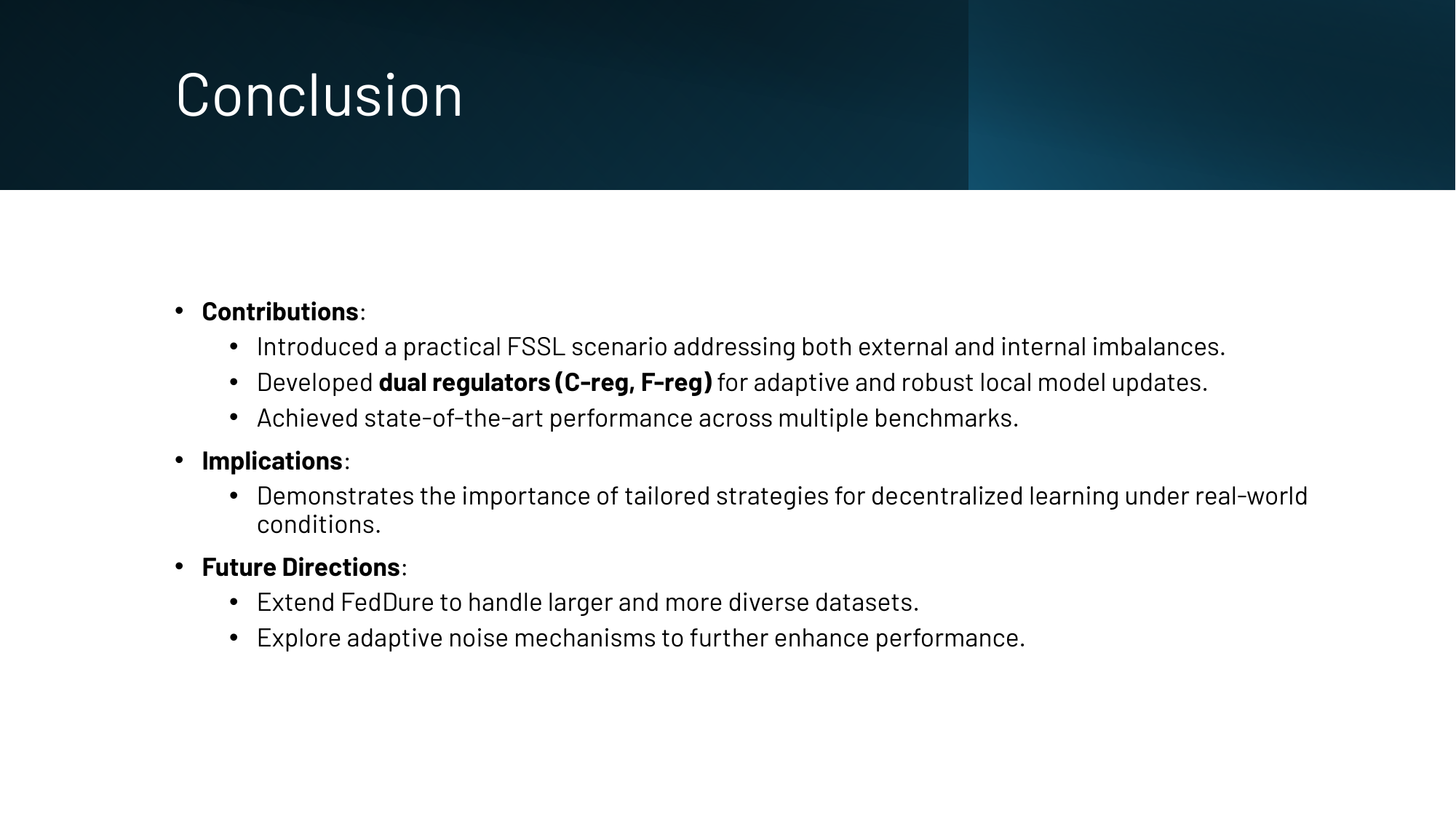

# Conclusion
Contributions:
Introduced a practical FSSL scenario addressing both external and internal imbalances.
Developed dual regulators (C-reg, F-reg) for adaptive and robust local model updates.
Achieved state-of-the-art performance across multiple benchmarks.
Implications:
Demonstrates the importance of tailored strategies for decentralized learning under real-world conditions.
Future Directions:
Extend FedDure to handle larger and more diverse datasets.
Explore adaptive noise mechanisms to further enhance performance.